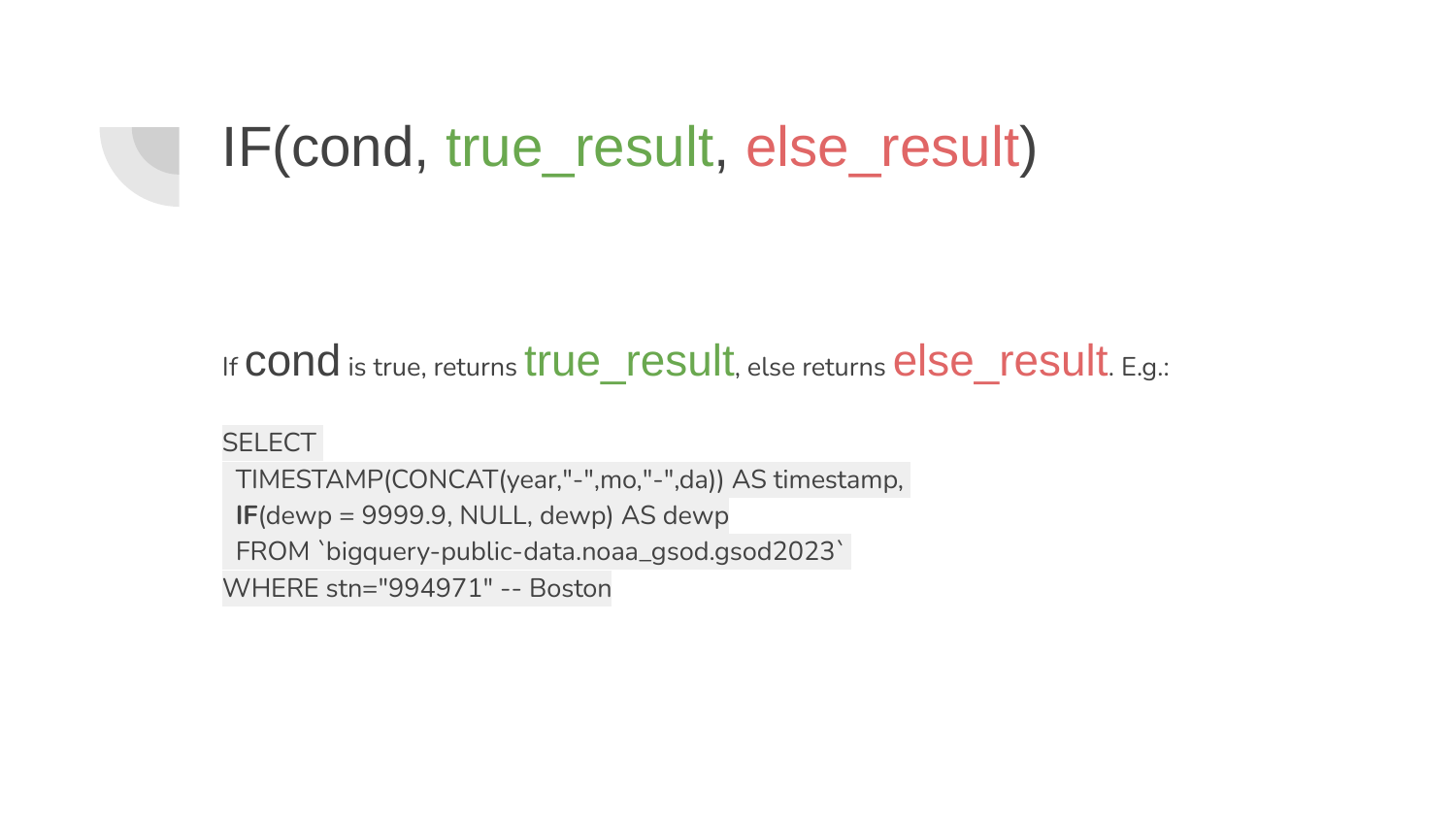

# IF(cond, true_result, else_result)
If cond is true, returns true_result, else returns else_result. E.g.:

SELECT
  TIMESTAMP(CONCAT(year,"-",mo,"-",da)) AS timestamp,
  IF(dewp = 9999.9, NULL, dewp) AS dewp
  FROM `bigquery-public-data.noaa_gsod.gsod2023`
WHERE stn="994971" -- Boston